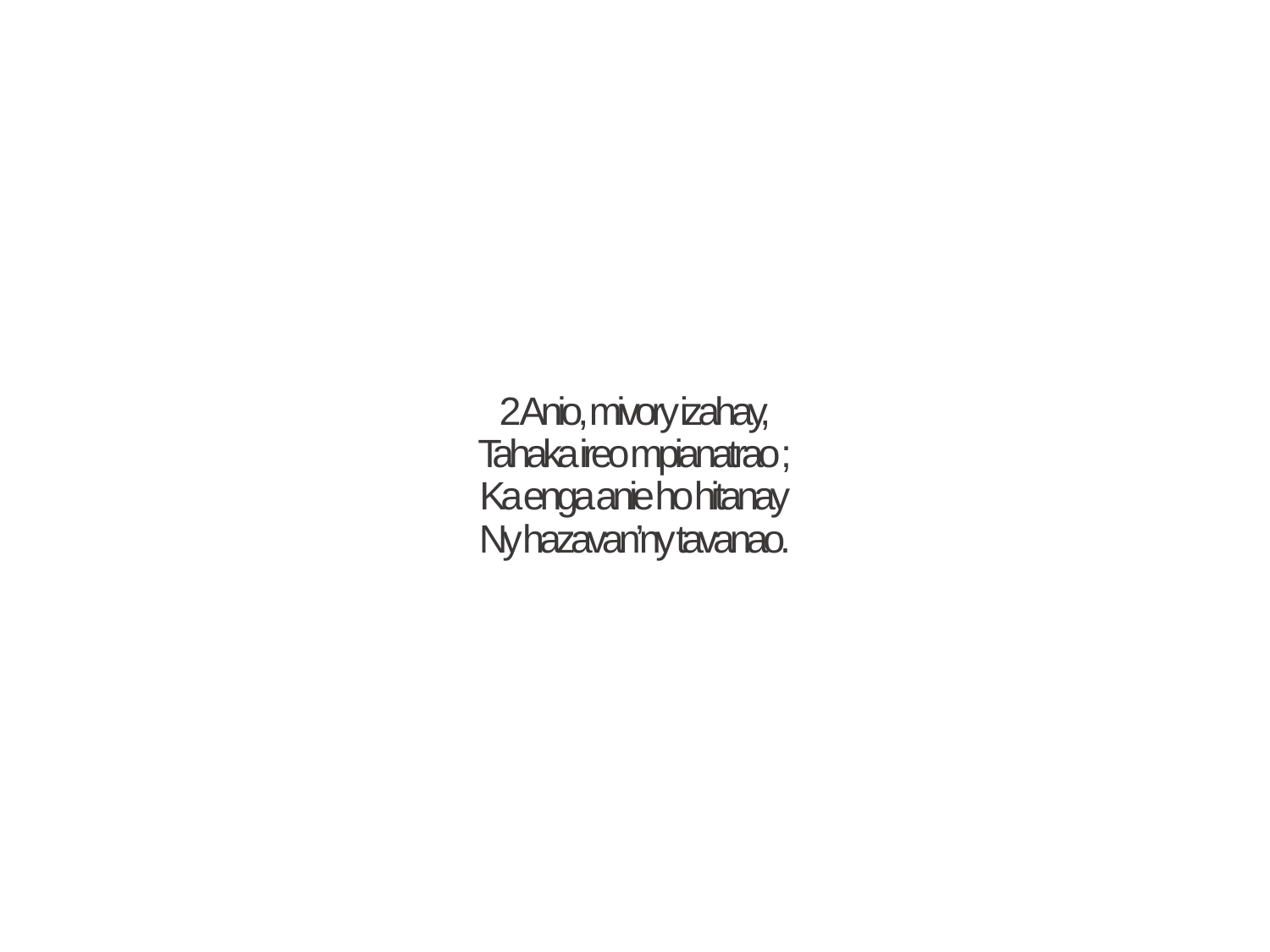

2 Anio, mivory izahay,
Tahaka ireo mpianatrao ;
Ka enga anie ho hitanay
Ny hazavan’ny tavanao.